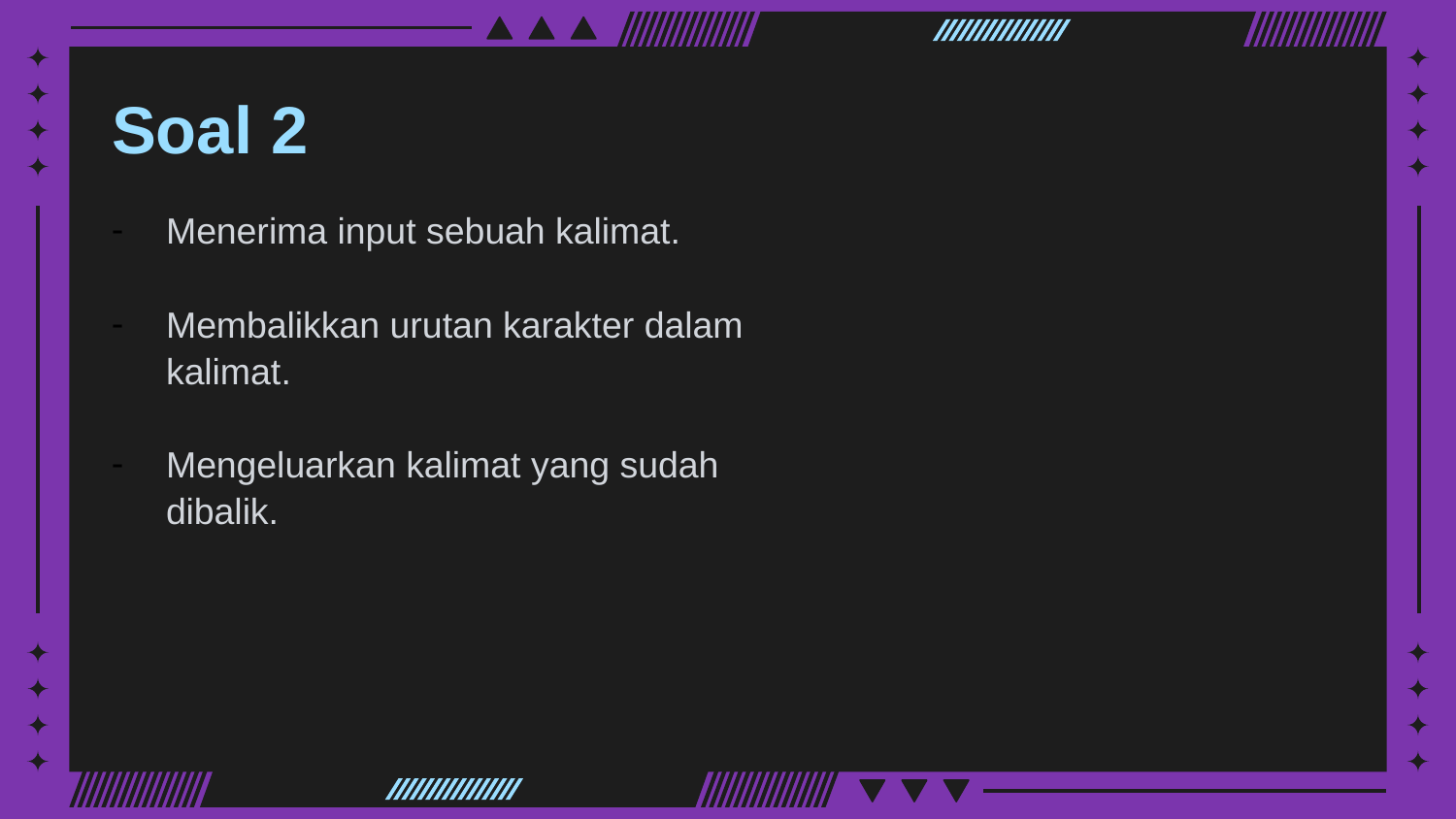

# Soal 2
Menerima input sebuah kalimat.

Membalikkan urutan karakter dalam kalimat.

Mengeluarkan kalimat yang sudah dibalik.